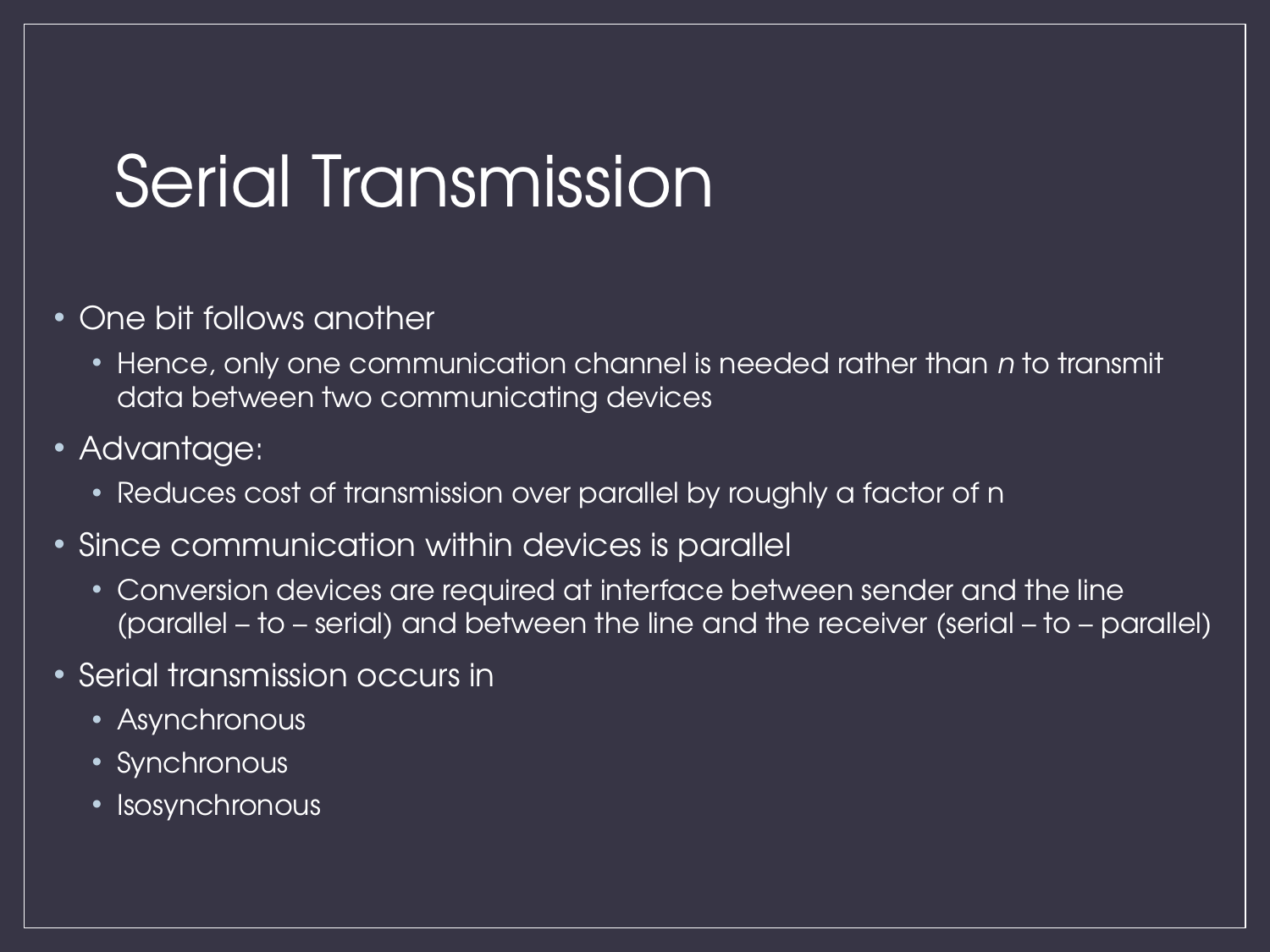

# Serial Transmission
One bit follows another
Hence, only one communication channel is needed rather than n to transmit data between two communicating devices
Advantage:
Reduces cost of transmission over parallel by roughly a factor of n
Since communication within devices is parallel
Conversion devices are required at interface between sender and the line (parallel – to – serial) and between the line and the receiver (serial – to – parallel)
Serial transmission occurs in
Asynchronous
Synchronous
Isosynchronous